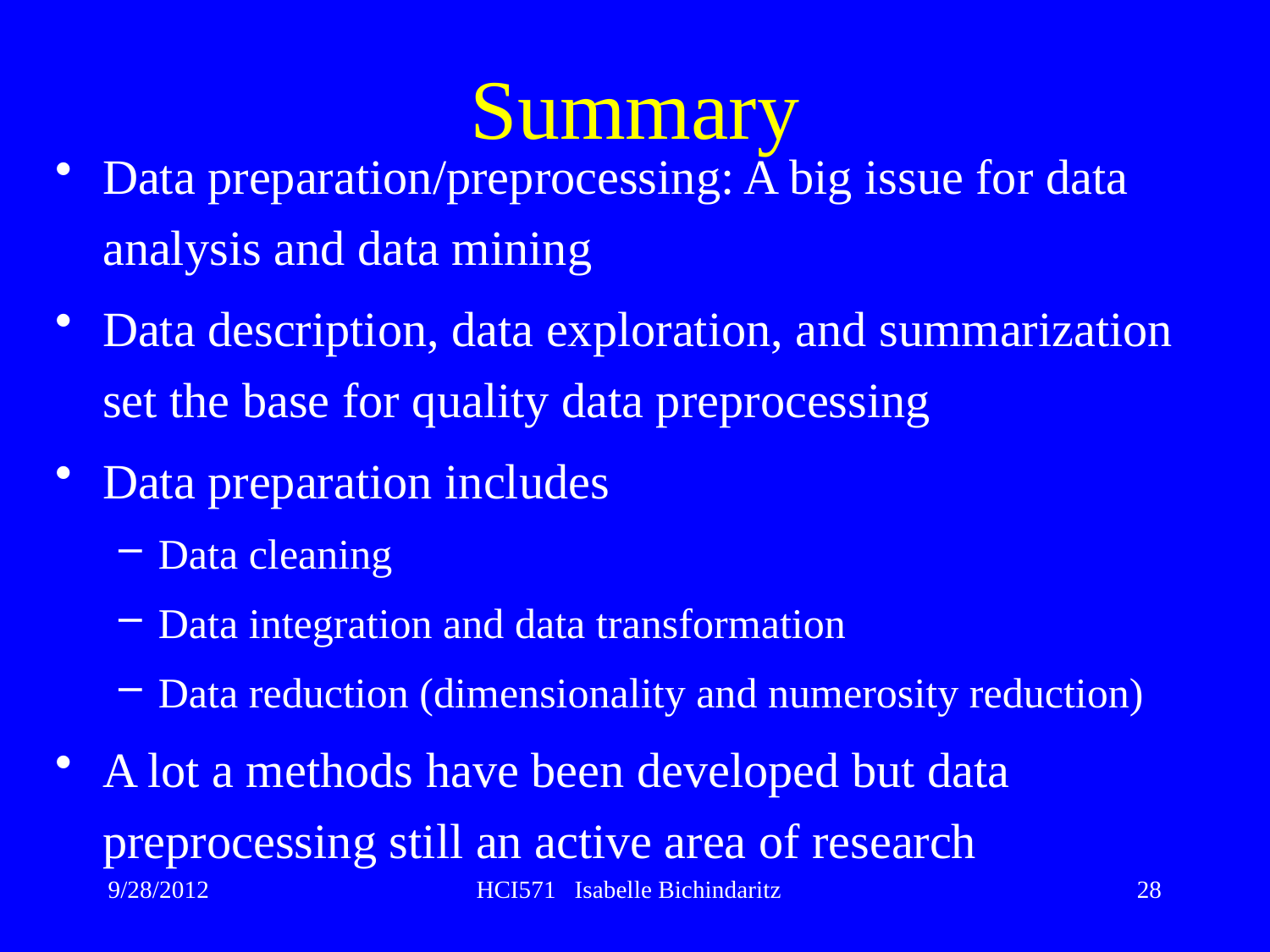

# Summary
Data preparation/preprocessing: A big issue for data analysis and data mining
Data description, data exploration, and summarization set the base for quality data preprocessing
Data preparation includes
Data cleaning
Data integration and data transformation
Data reduction (dimensionality and numerosity reduction)
A lot a methods have been developed but data preprocessing still an active area of research
9/28/2012
HCI571   Isabelle Bichindaritz
28